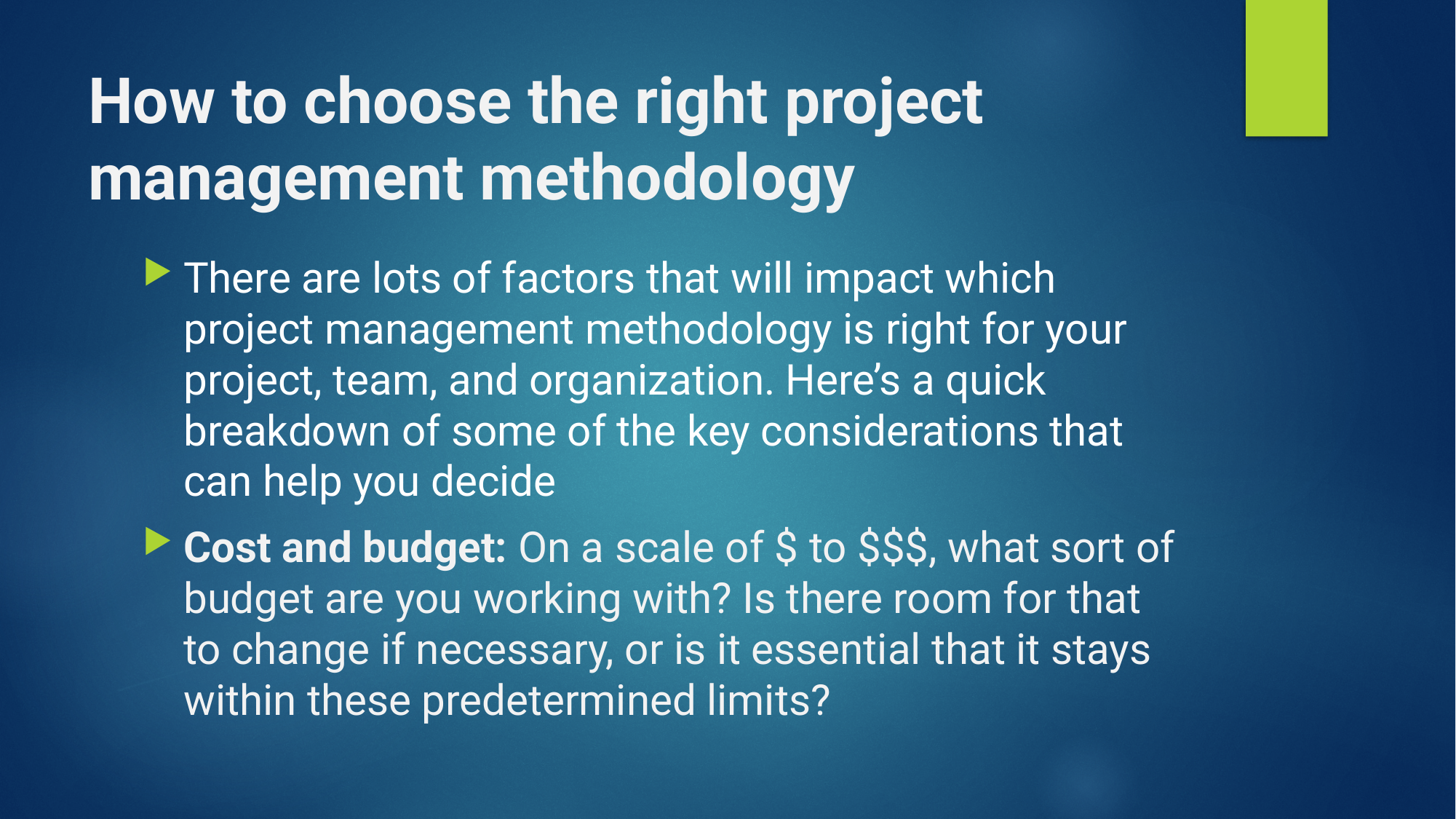

# How to choose the right project management methodology
There are lots of factors that will impact which project management methodology is right for your project, team, and organization. Here’s a quick breakdown of some of the key considerations that can help you decide
Cost and budget: On a scale of $ to $$$, what sort of budget are you working with? Is there room for that to change if necessary, or is it essential that it stays within these predetermined limits?